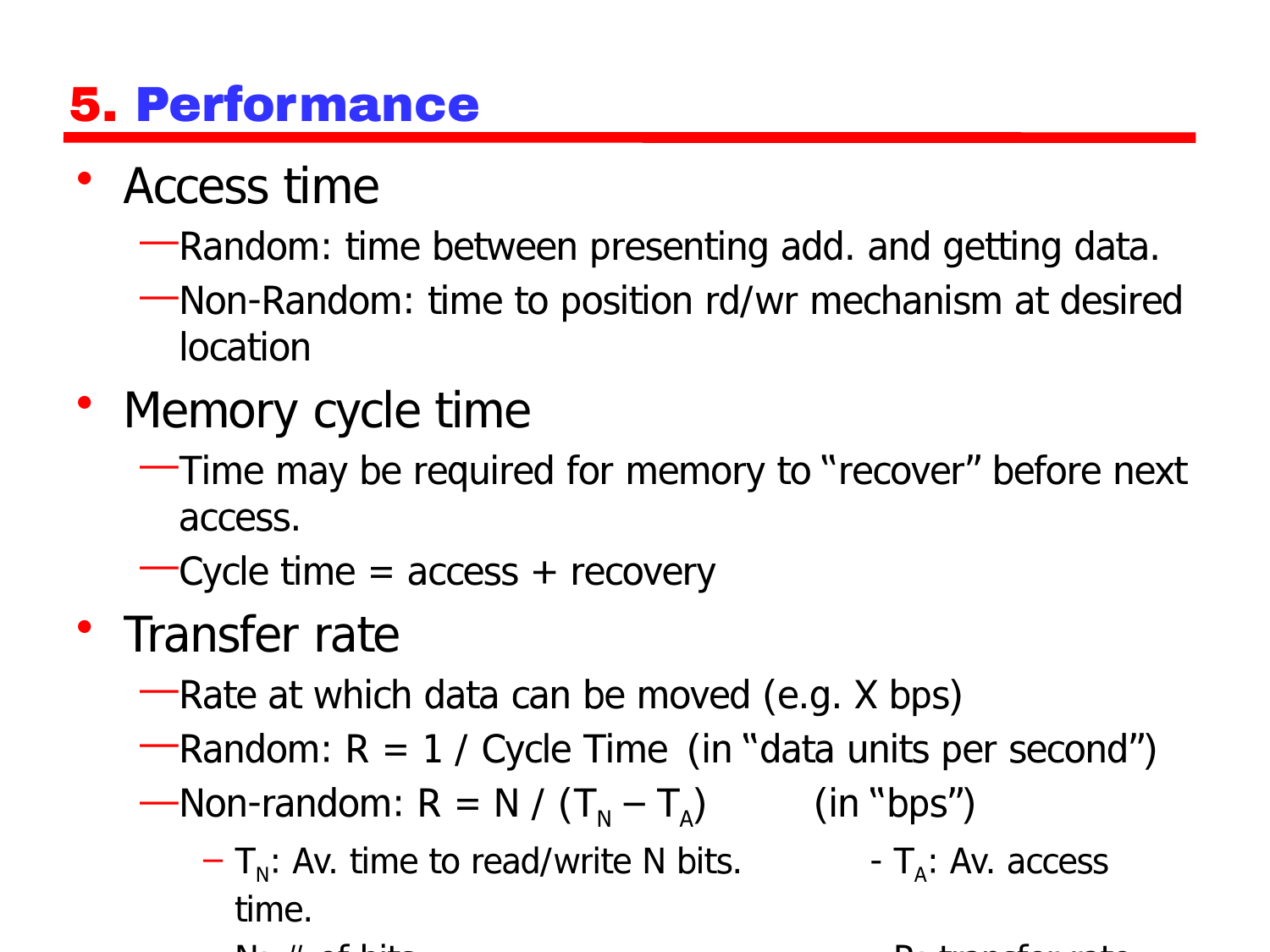

# 5. Performance
Access time
Random: time between presenting add. and getting data.
Non-Random: time to position rd/wr mechanism at desired location
Memory cycle time
Time may be required for memory to “recover” before next access.
Cycle time = access + recovery
Transfer rate
Rate at which data can be moved (e.g. X bps)
Random: R = 1 / Cycle Time 	(in “data units per second”)
Non-random: R = N / (TN – TA)	(in “bps”)
TN: Av. time to read/write N bits.	- TA: Av. access time.
N: # of bits.				- R: transfer rate.